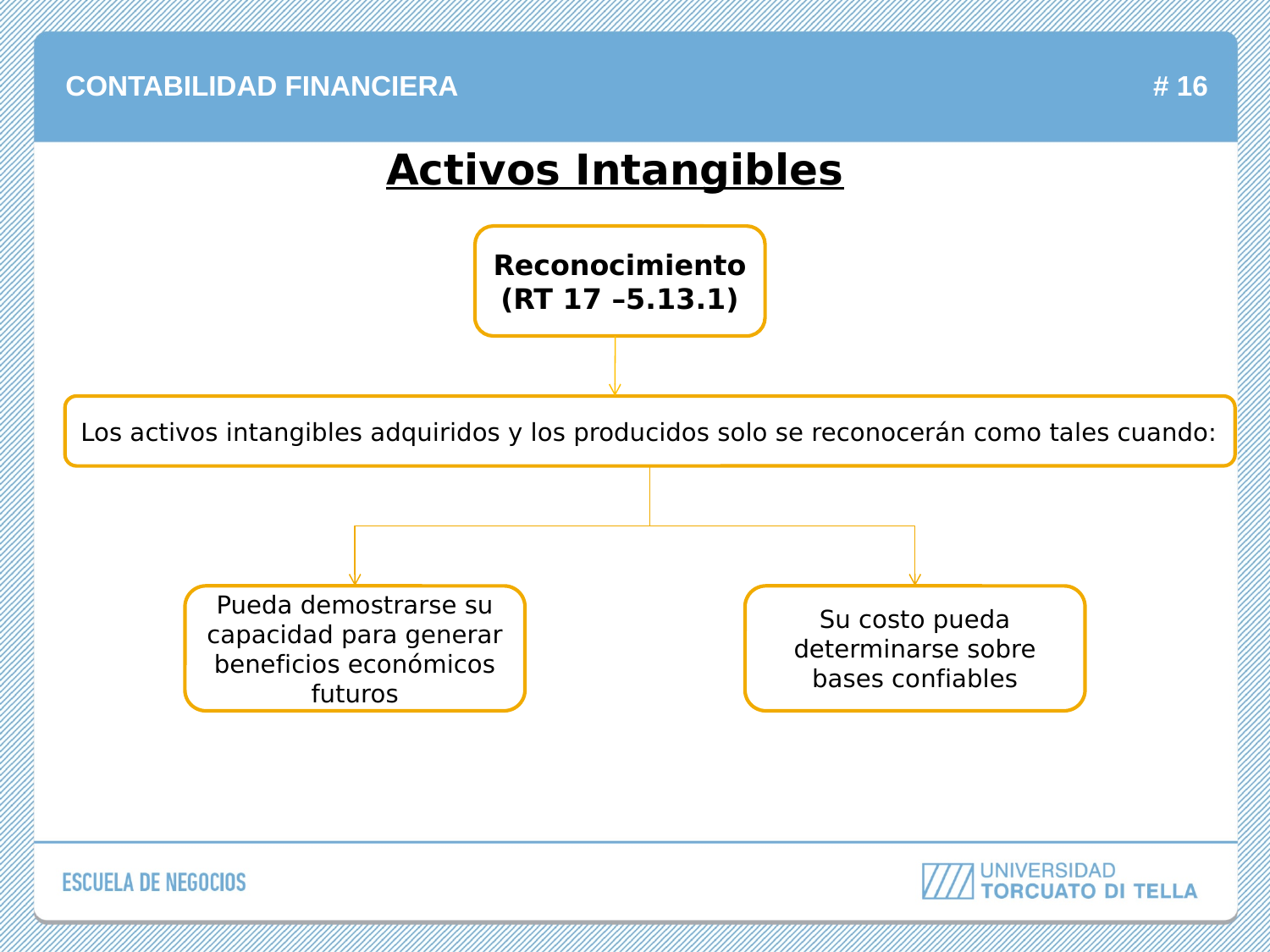

Activos Intangibles
Reconocimiento
(RT 17 –5.13.1)
Los activos intangibles adquiridos y los producidos solo se reconocerán como tales cuando:
Pueda demostrarse su capacidad para generar beneficios económicos futuros
Su costo pueda determinarse sobre bases confiables